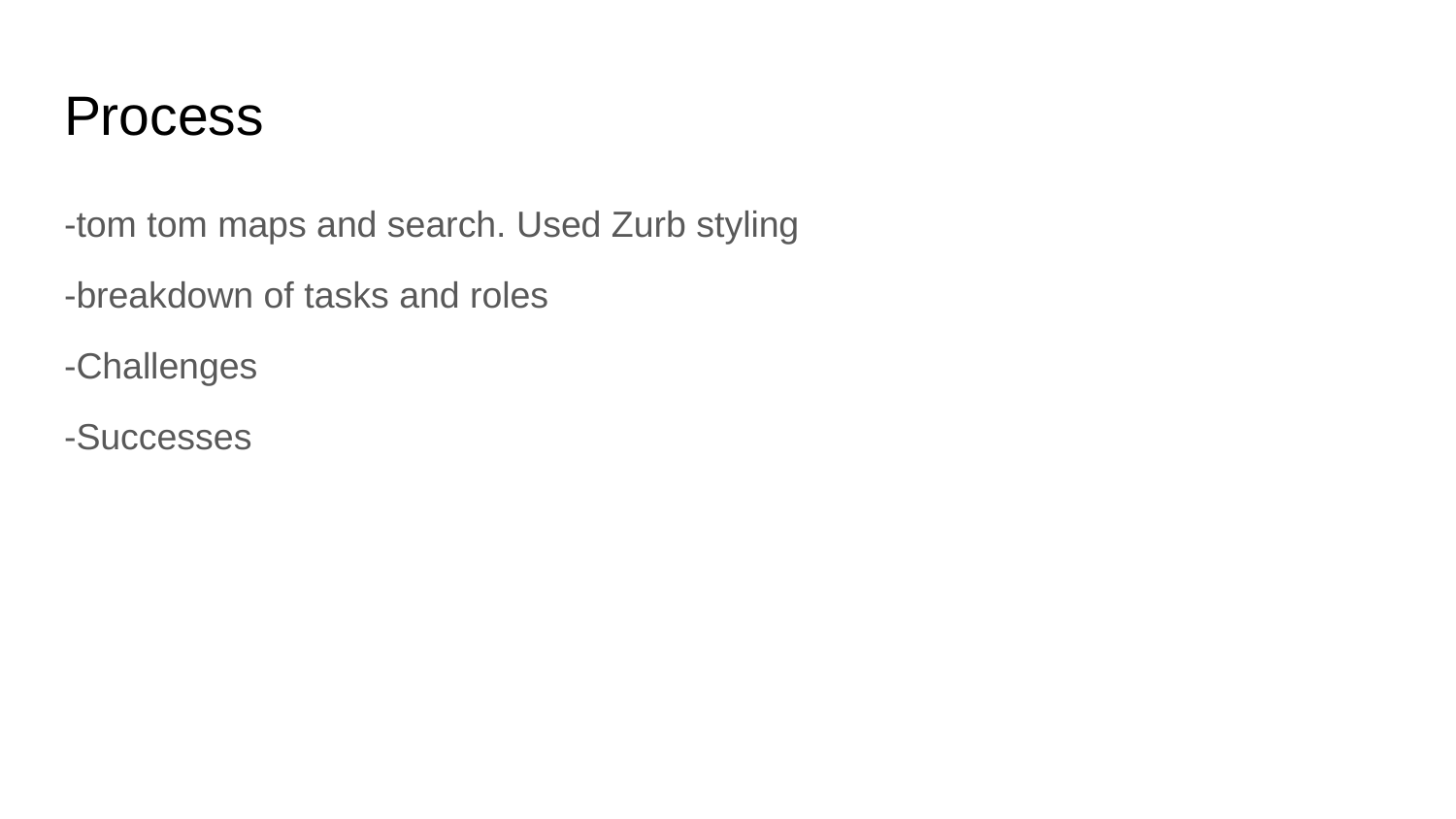

# Process
-tom tom maps and search. Used Zurb styling
-breakdown of tasks and roles
-Challenges
-Successes